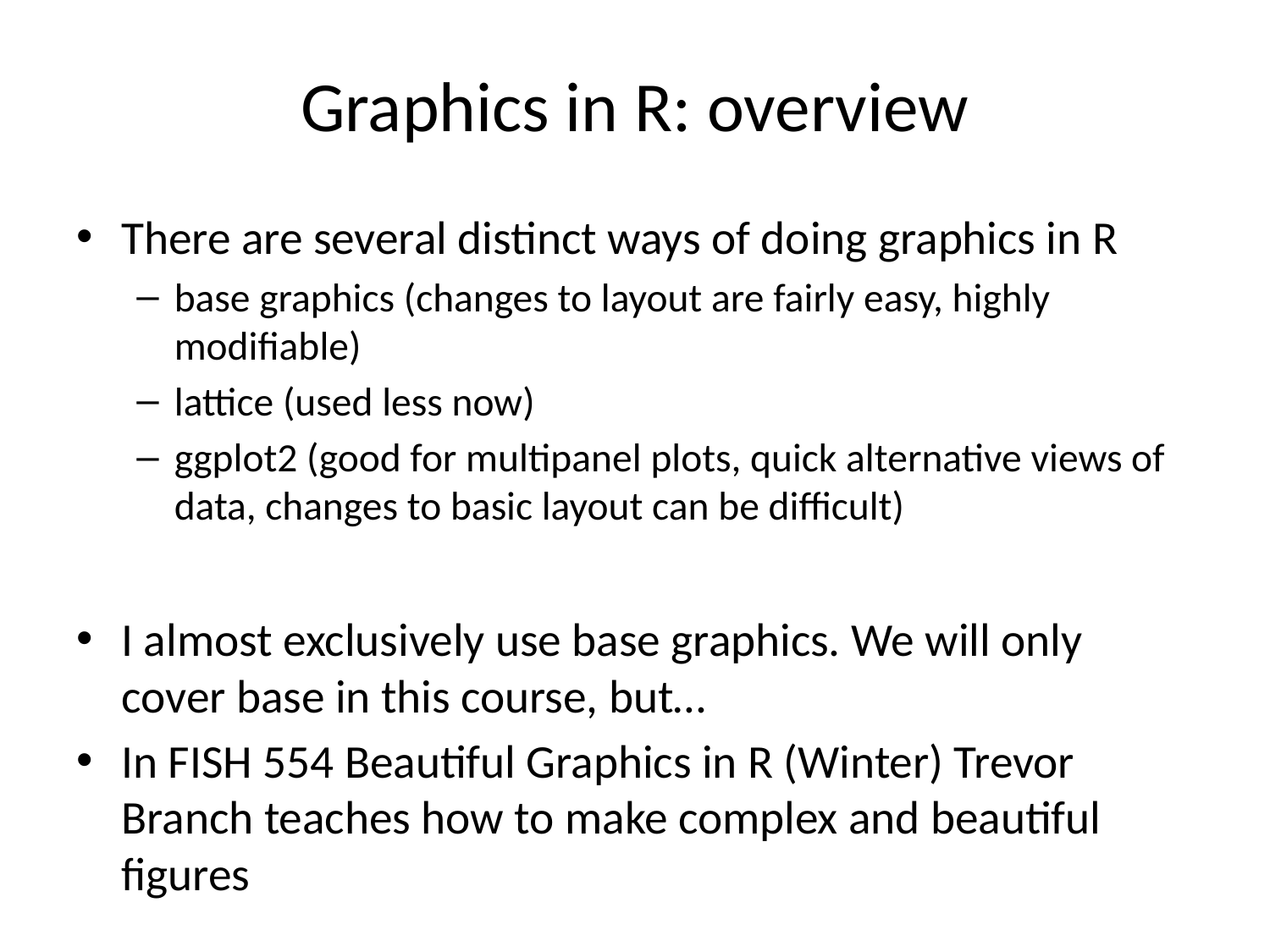

# Graphics in R: overview
There are several distinct ways of doing graphics in R
base graphics (changes to layout are fairly easy, highly modifiable)
lattice (used less now)
ggplot2 (good for multipanel plots, quick alternative views of data, changes to basic layout can be difficult)

I almost exclusively use base graphics. We will only cover base in this course, but…
In FISH 554 Beautiful Graphics in R (Winter) Trevor Branch teaches how to make complex and beautiful figures